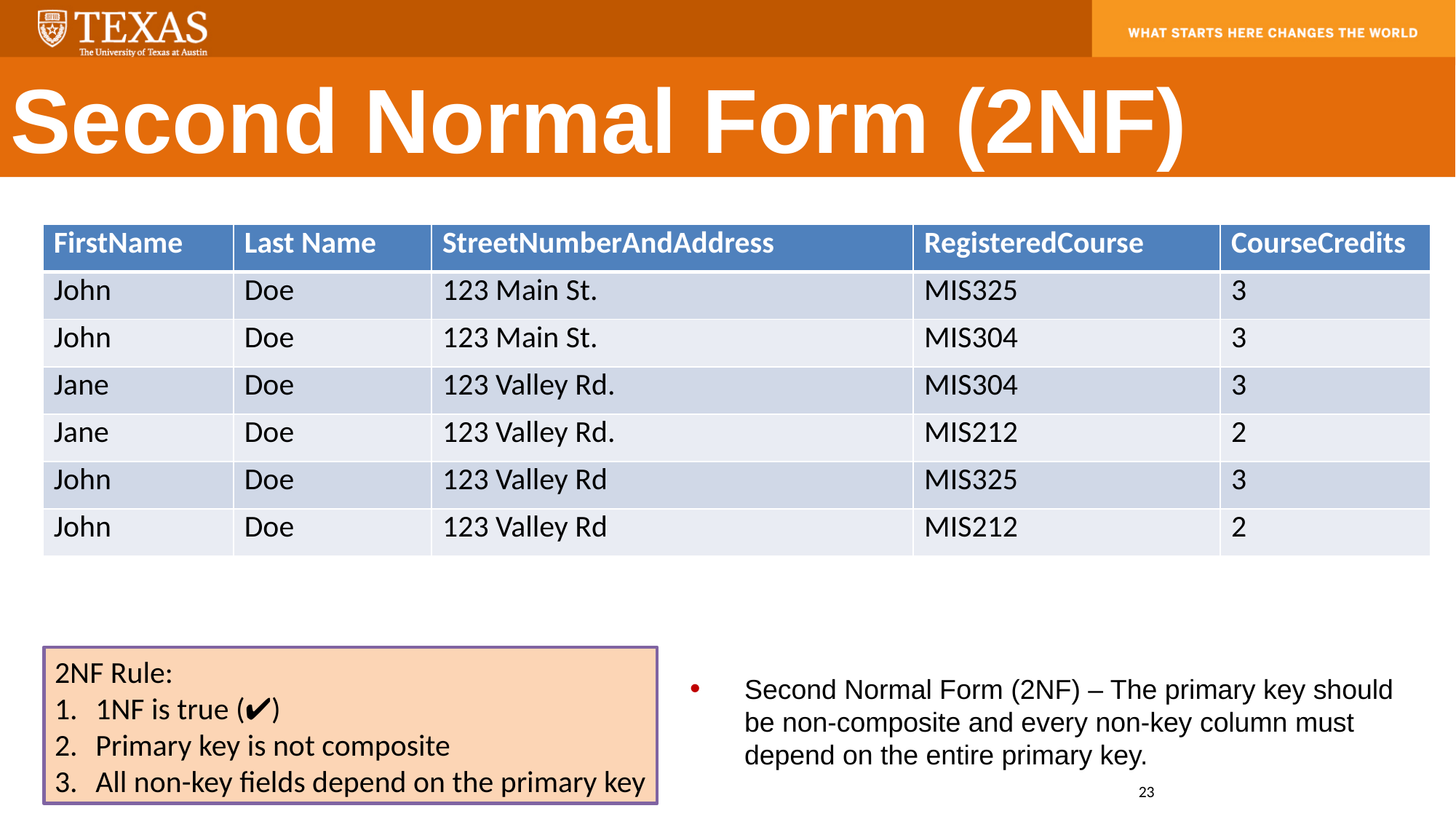

Second Normal Form (2NF)

| FirstName | Last Name | StreetNumberAndAddress | RegisteredCourse | CourseCredits |
| --- | --- | --- | --- | --- |
| John | Doe | 123 Main St. | MIS325 | 3 |
| John | Doe | 123 Main St. | MIS304 | 3 |
| Jane | Doe | 123 Valley Rd. | MIS304 | 3 |
| Jane | Doe | 123 Valley Rd. | MIS212 | 2 |
| John | Doe | 123 Valley Rd | MIS325 | 3 |
| John | Doe | 123 Valley Rd | MIS212 | 2 |
2NF Rule:
1NF is true (✔️)
Primary key is not composite
All non-key fields depend on the primary key
Second Normal Form (2NF) – The primary key should be non-composite and every non-key column must depend on the entire primary key.
23